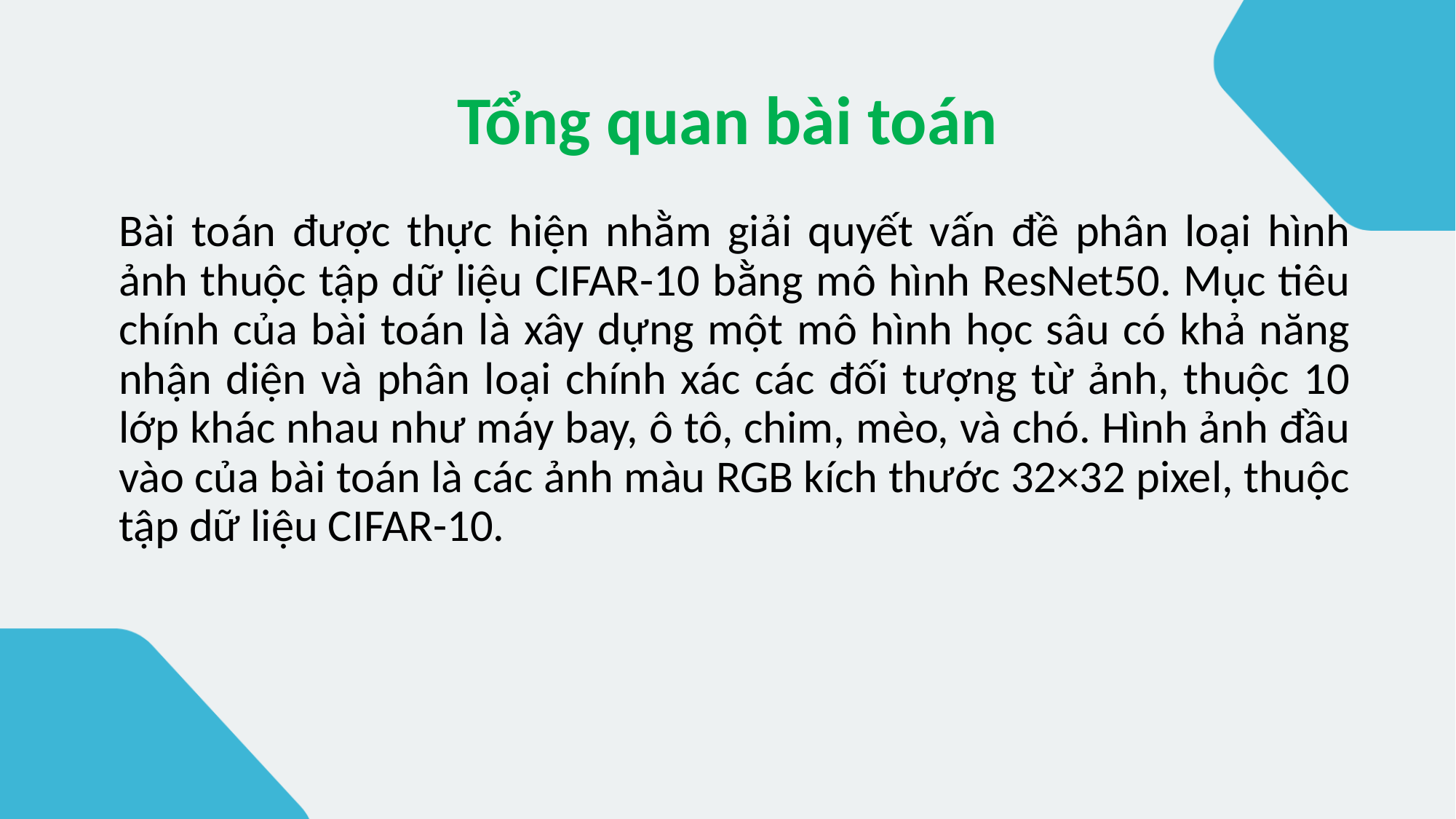

# Tổng quan bài toán
Bài toán được thực hiện nhằm giải quyết vấn đề phân loại hình ảnh thuộc tập dữ liệu CIFAR-10 bằng mô hình ResNet50. Mục tiêu chính của bài toán là xây dựng một mô hình học sâu có khả năng nhận diện và phân loại chính xác các đối tượng từ ảnh, thuộc 10 lớp khác nhau như máy bay, ô tô, chim, mèo, và chó. Hình ảnh đầu vào của bài toán là các ảnh màu RGB kích thước 32×32 pixel, thuộc tập dữ liệu CIFAR-10.